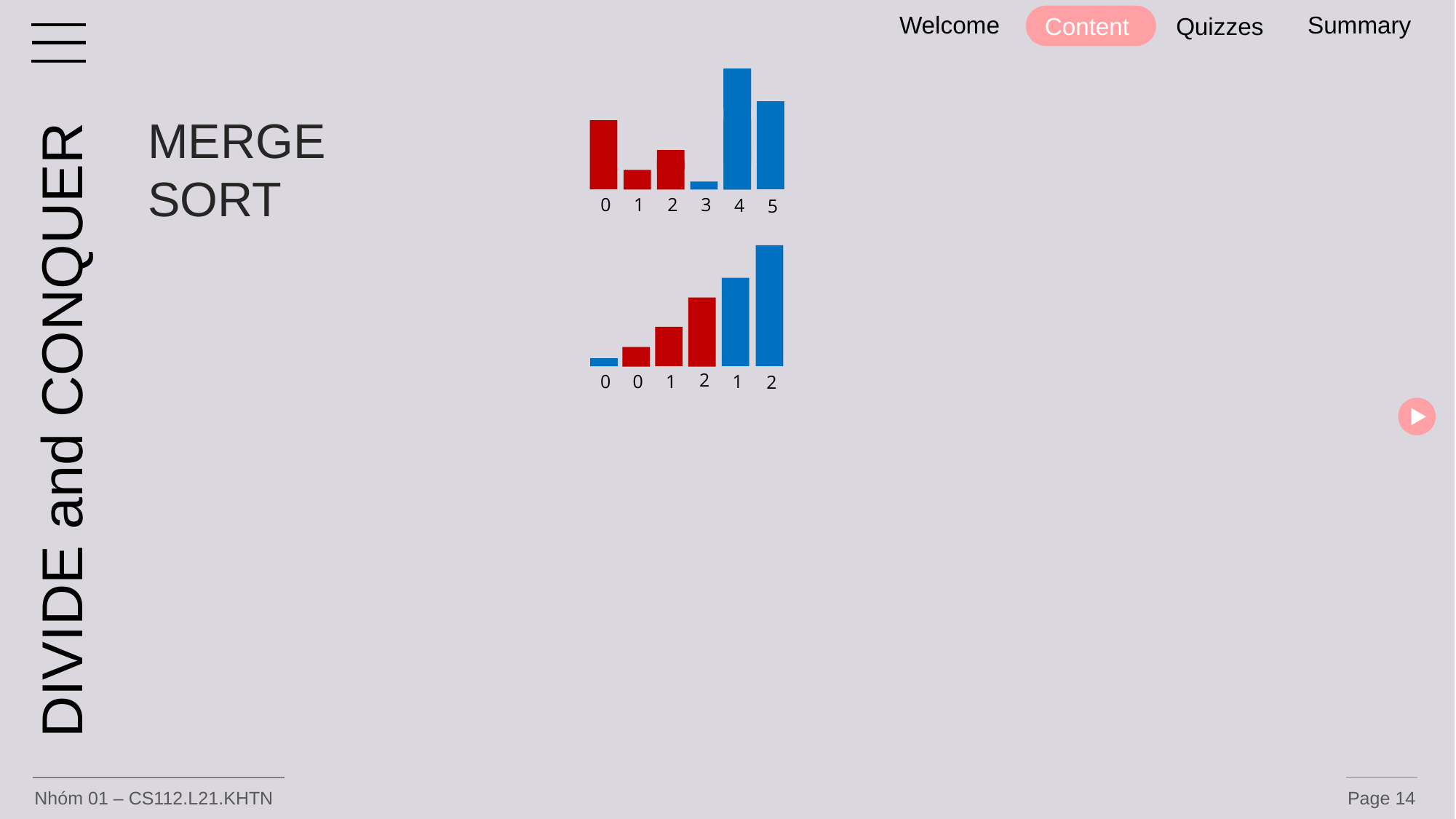

Welcome
Summary
Content
Quizzes

4

5

0

2

1

3
MERGE SORT

4

2

5

1

0

0

2

2

1

1

0
DIVIDE and CONQUER

3

0

Nhóm 01 – CS112.L21.KHTN
Page 14